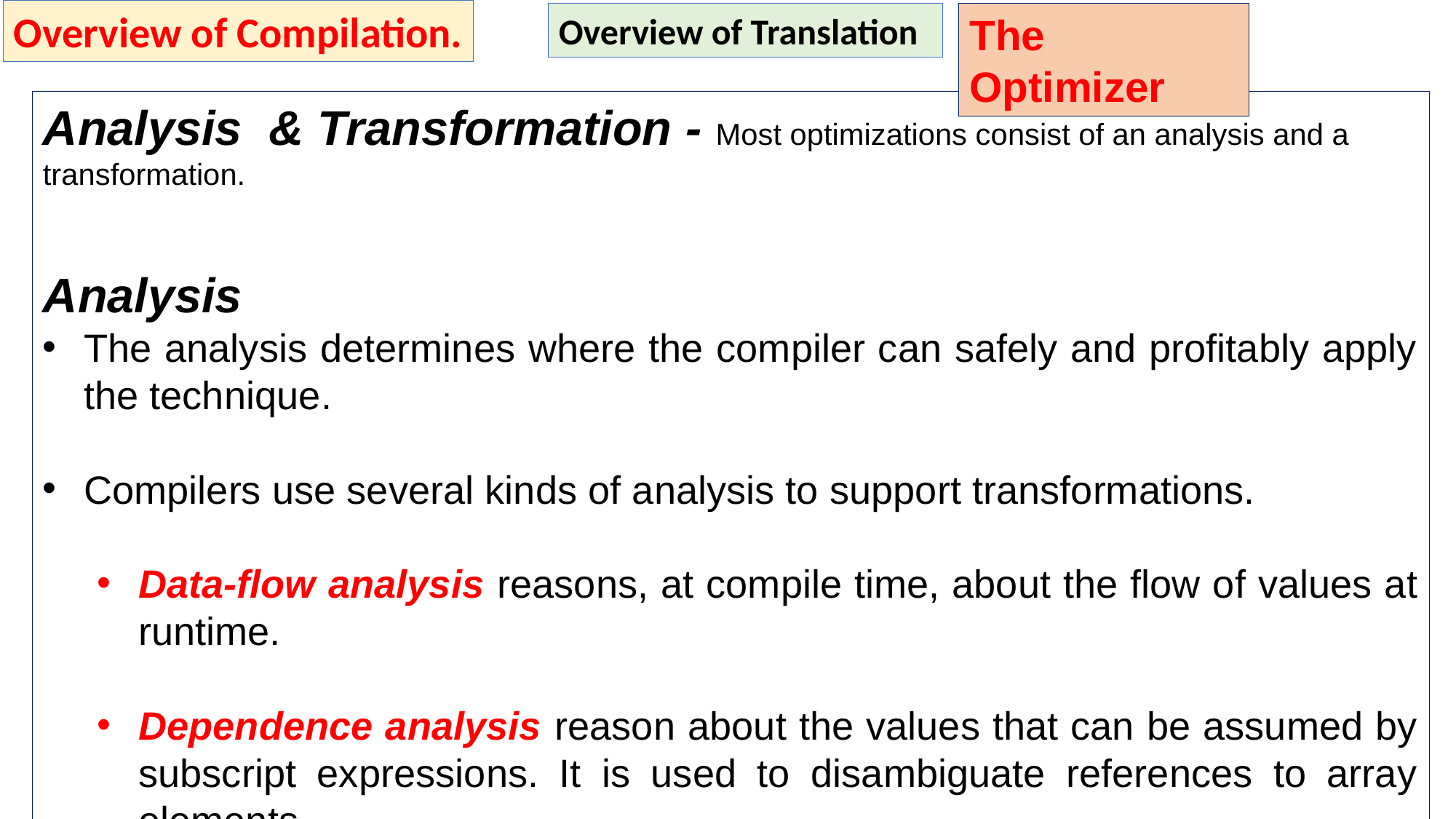

Overview of Compilation.
Overview of Translation
The Optimizer
Analysis  & Transformation - Most optimizations consist of an analysis and a transformation.

Analysis
The analysis determines where the compiler can safely and profitably apply the technique.

Compilers use several kinds of analysis to support transformations.

Data-flow analysis reasons, at compile time, about the flow of values at runtime.

Dependence analysis reason about the values that can be assumed by subscript expressions. It is used to disambiguate references to array elements.